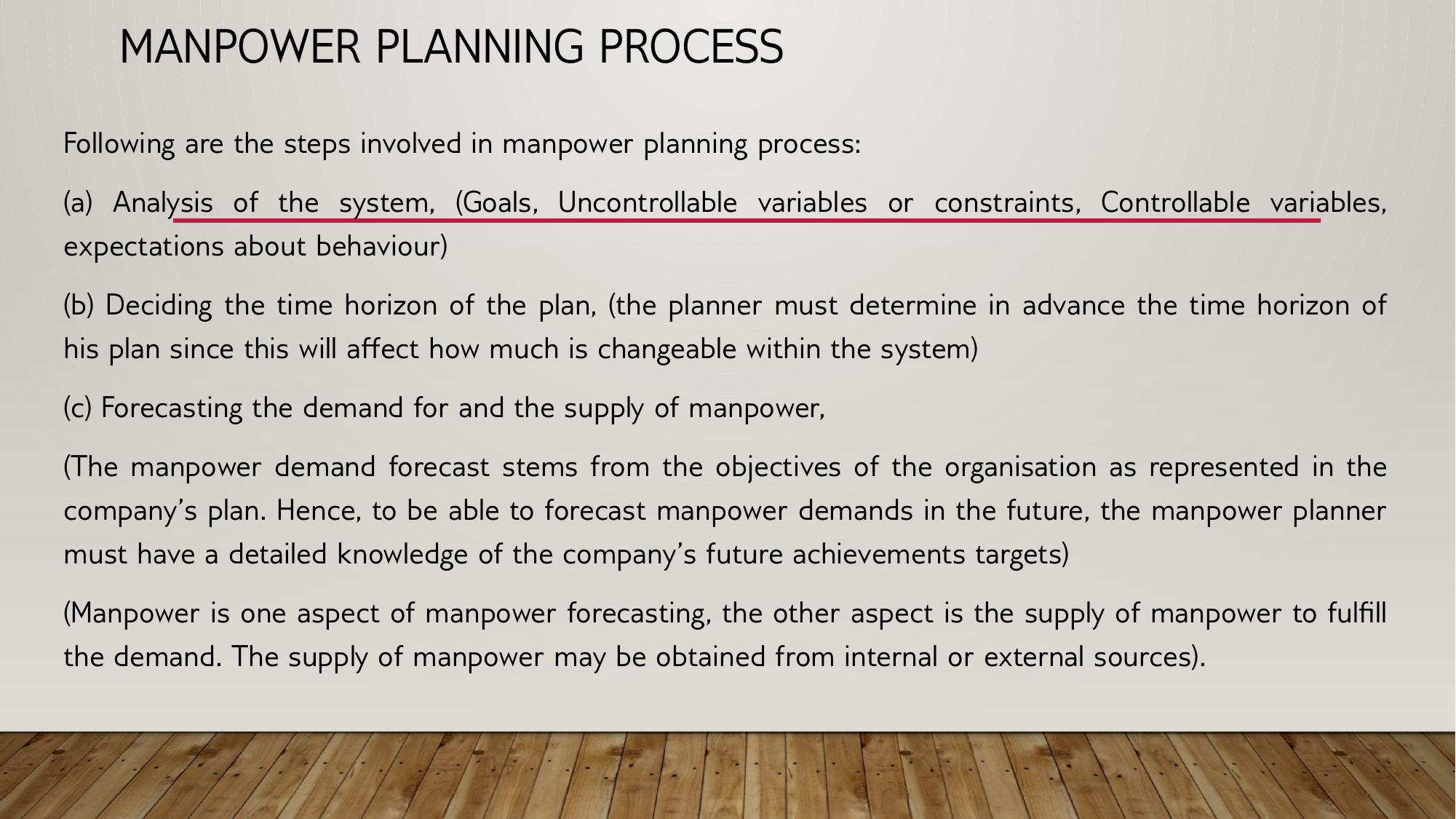

# Manpower Planning Process
Following are the steps involved in manpower planning process:
(a) Analysis of the system, (Goals, Uncontrollable variables or constraints, Controllable variables, expectations about behaviour)
(b) Deciding the time horizon of the plan, (the planner must determine in advance the time horizon of his plan since this will affect how much is changeable within the system)
(c) Forecasting the demand for and the supply of manpower,
(The manpower demand forecast stems from the objectives of the organisation as represented in the company’s plan. Hence, to be able to forecast manpower demands in the future, the manpower planner must have a detailed knowledge of the company’s future achievements targets)
(Manpower is one aspect of manpower forecasting, the other aspect is the supply of manpower to fulfill the demand. The supply of manpower may be obtained from internal or external sources).